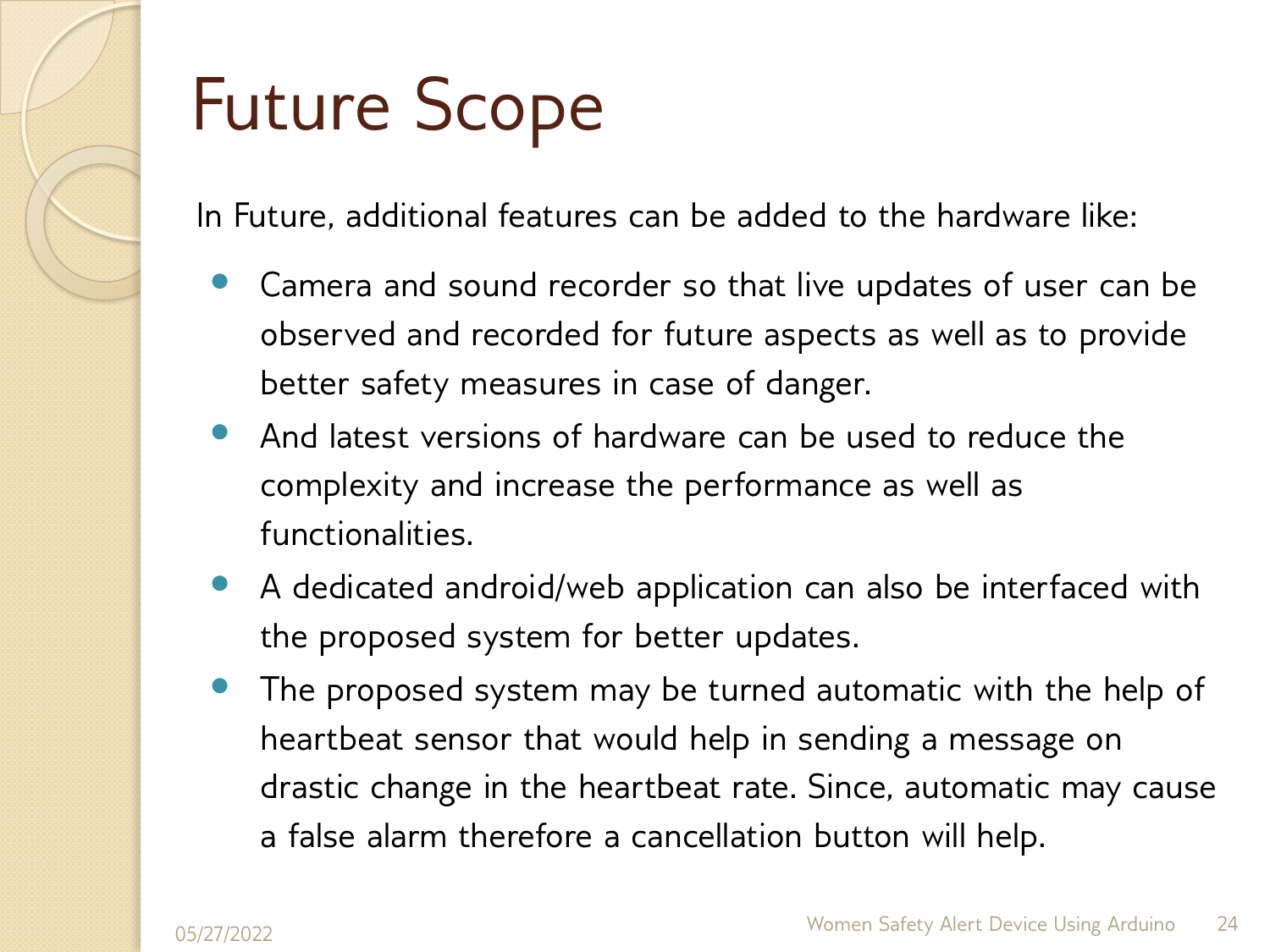

# Future Scope
In Future, additional features can be added to the hardware like:
Camera and sound recorder so that live updates of user can be observed and recorded for future aspects as well as to provide better safety measures in case of danger.

And latest versions of hardware can be used to reduce the complexity and increase the performance as well as functionalities.

A dedicated android/web application can also be interfaced with the proposed system for better updates.

The proposed system may be turned automatic with the help of heartbeat sensor that would help in sending a message on drastic change in the heartbeat rate. Since, automatic may cause a false alarm therefore a cancellation button will help.
Women Safety Alert Device Using Arduino
24
05/27/2022